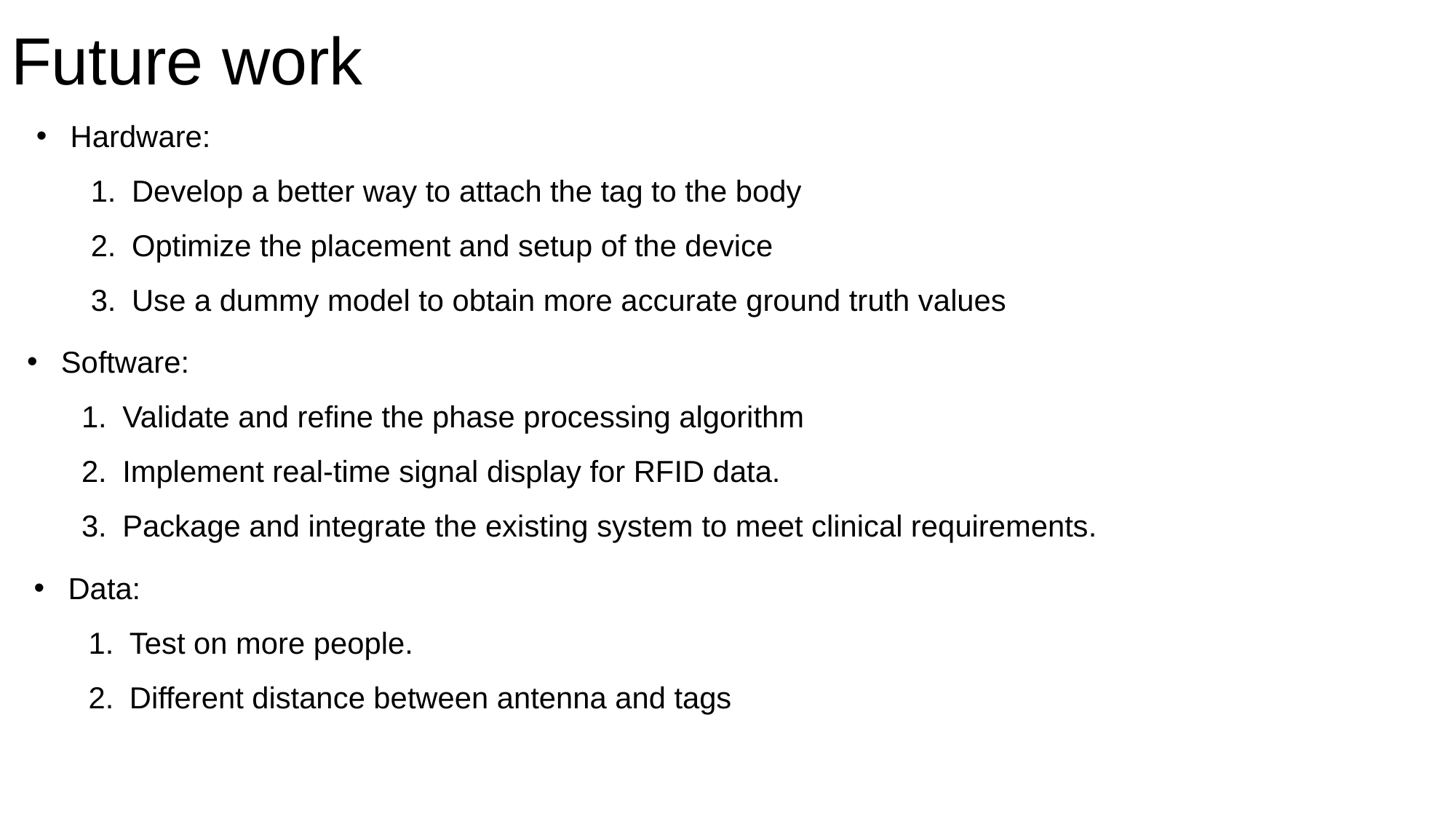

# Future work
Hardware:
Develop a better way to attach the tag to the body
Optimize the placement and setup of the device
Use a dummy model to obtain more accurate ground truth values
Software:
Validate and refine the phase processing algorithm
Implement real-time signal display for RFID data.
Package and integrate the existing system to meet clinical requirements.
Data:
Test on more people.
Different distance between antenna and tags